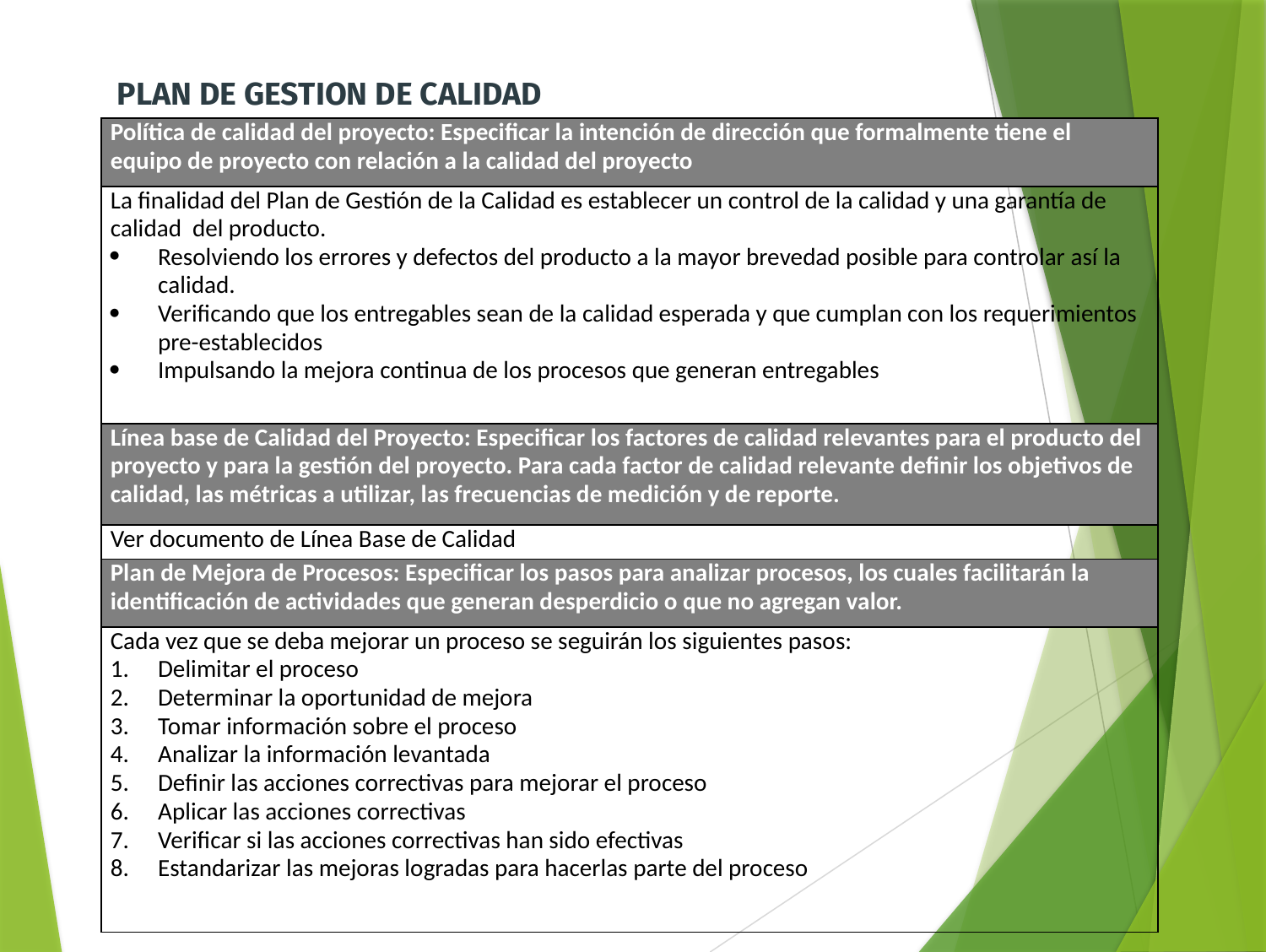

PLAN DE GESTION DE CALIDAD
| Política de calidad del proyecto: Especificar la intención de dirección que formalmente tiene el equipo de proyecto con relación a la calidad del proyecto |
| --- |
| La finalidad del Plan de Gestión de la Calidad es establecer un control de la calidad y una garantía de calidad del producto. Resolviendo los errores y defectos del producto a la mayor brevedad posible para controlar así la calidad. Verificando que los entregables sean de la calidad esperada y que cumplan con los requerimientos pre-establecidos Impulsando la mejora continua de los procesos que generan entregables |
| Línea base de Calidad del Proyecto: Especificar los factores de calidad relevantes para el producto del proyecto y para la gestión del proyecto. Para cada factor de calidad relevante definir los objetivos de calidad, las métricas a utilizar, las frecuencias de medición y de reporte. |
| Ver documento de Línea Base de Calidad |
| Plan de Mejora de Procesos: Especificar los pasos para analizar procesos, los cuales facilitarán la identificación de actividades que generan desperdicio o que no agregan valor. |
| Cada vez que se deba mejorar un proceso se seguirán los siguientes pasos: Delimitar el proceso Determinar la oportunidad de mejora Tomar información sobre el proceso Analizar la información levantada Definir las acciones correctivas para mejorar el proceso Aplicar las acciones correctivas Verificar si las acciones correctivas han sido efectivas Estandarizar las mejoras logradas para hacerlas parte del proceso |